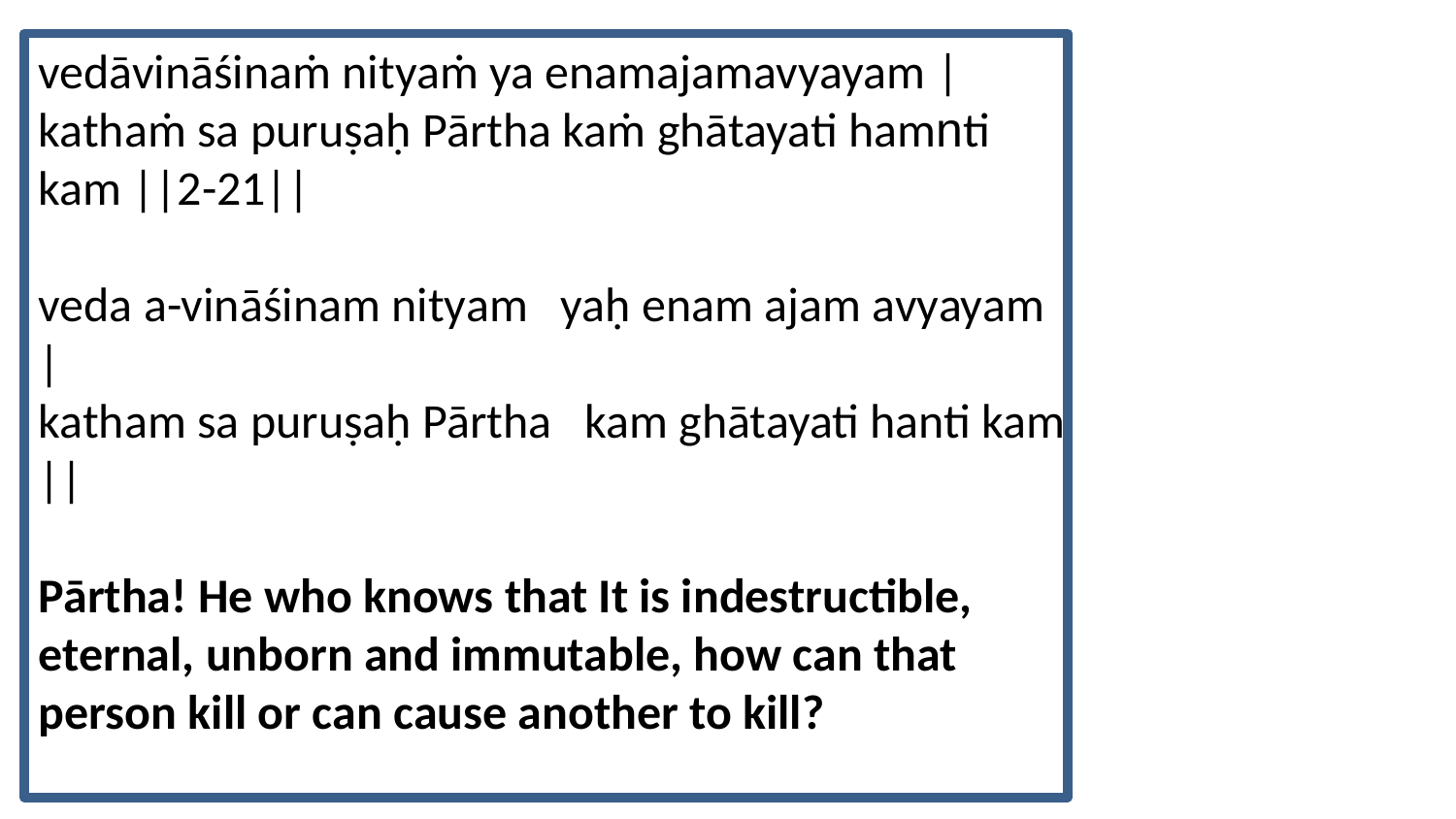

vedāvināśinaṁ nityaṁ ya enamajamavyayam |
kathaṁ sa puruṣaḥ Pārtha kaṁ ghātayati hamnti kam ||2-21||

veda a-vināśinam nityam   yaḥ enam ajam avyayam |
katham sa puruṣaḥ Pārtha   kam ghātayati hanti kam ||

Pārtha! He who knows that It is indestructible, eternal, unborn and immutable, how can that person kill or can cause another to kill?